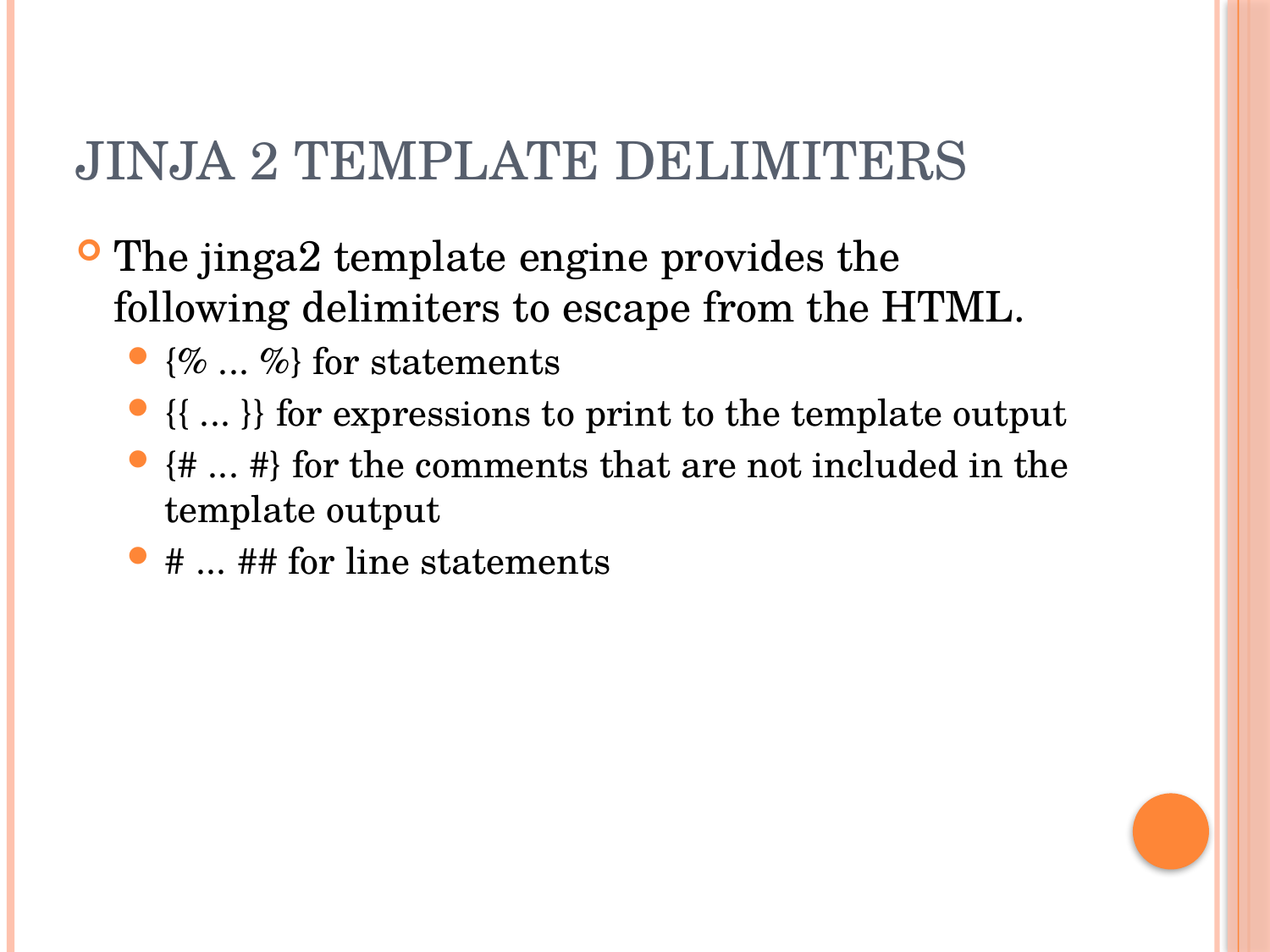

# Jinja 2 Template Delimiters
The jinga2 template engine provides the following delimiters to escape from the HTML.
{% ... %} for statements
{{ ... }} for expressions to print to the template output
{# ... #} for the comments that are not included in the template output
# ... ## for line statements